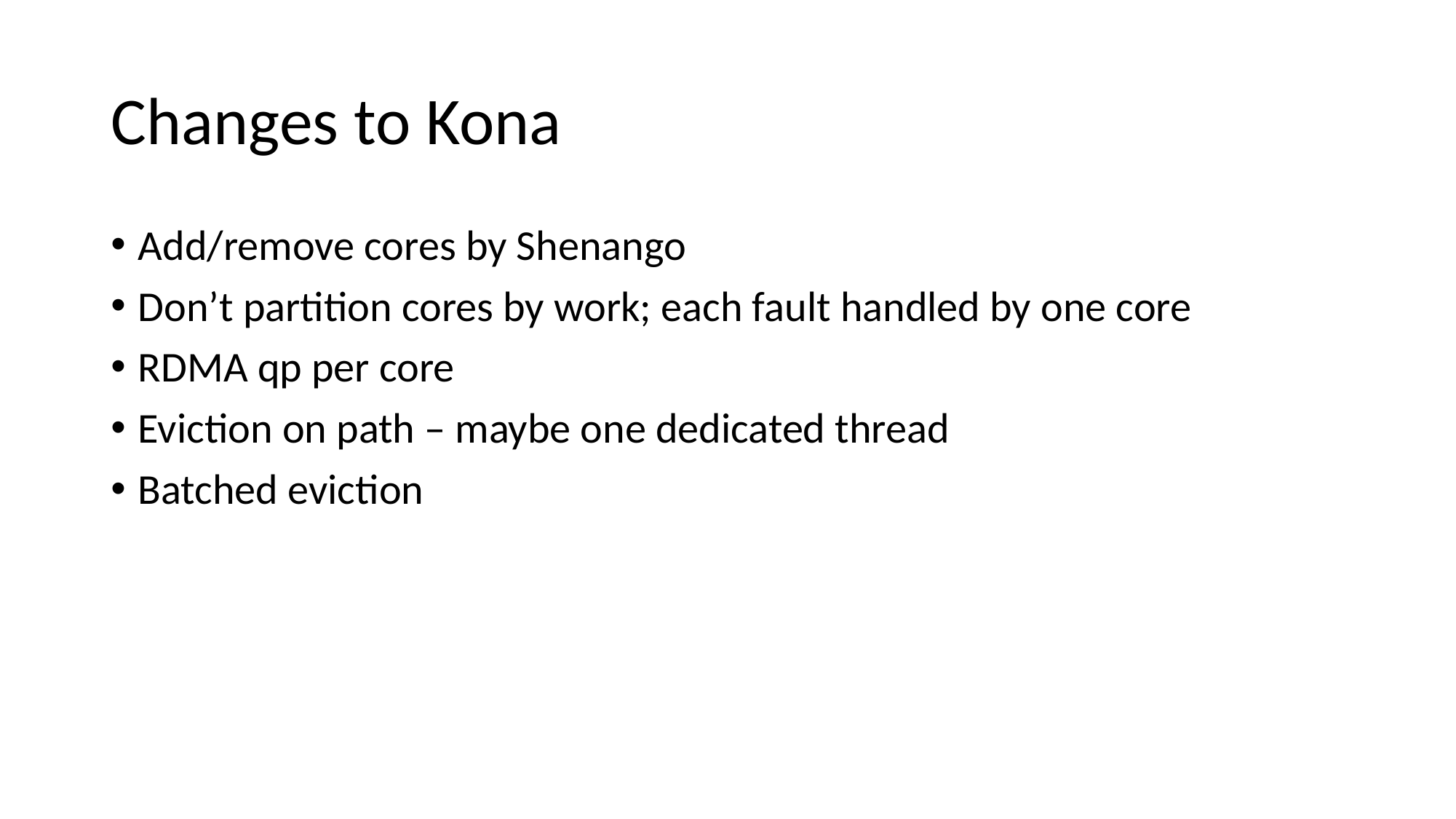

# Changes to Kona
Add/remove cores by Shenango
Don’t partition cores by work; each fault handled by one core
RDMA qp per core
Eviction on path – maybe one dedicated thread
Batched eviction